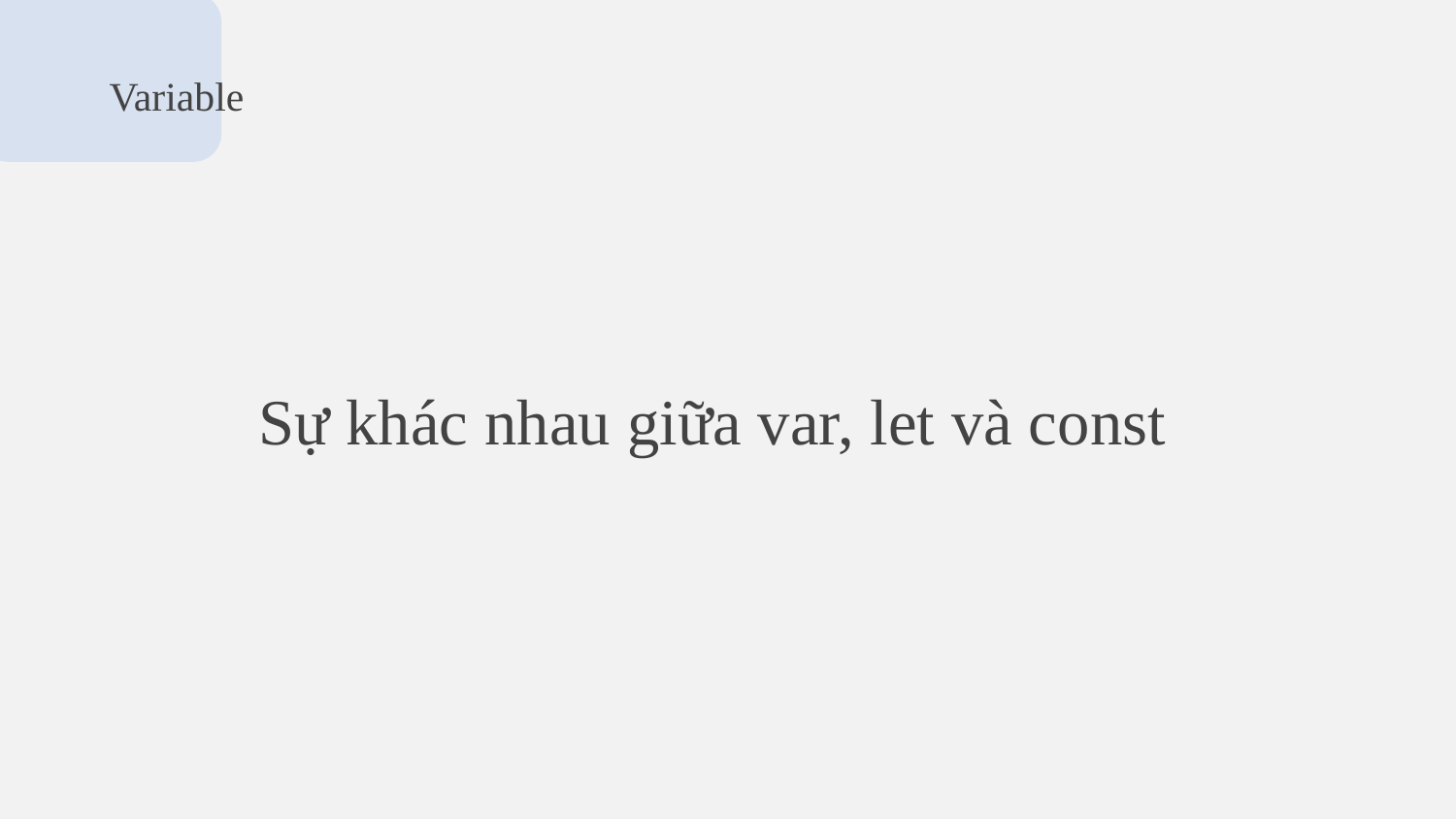

# Variable

Sự khác nhau giữa var, let và const